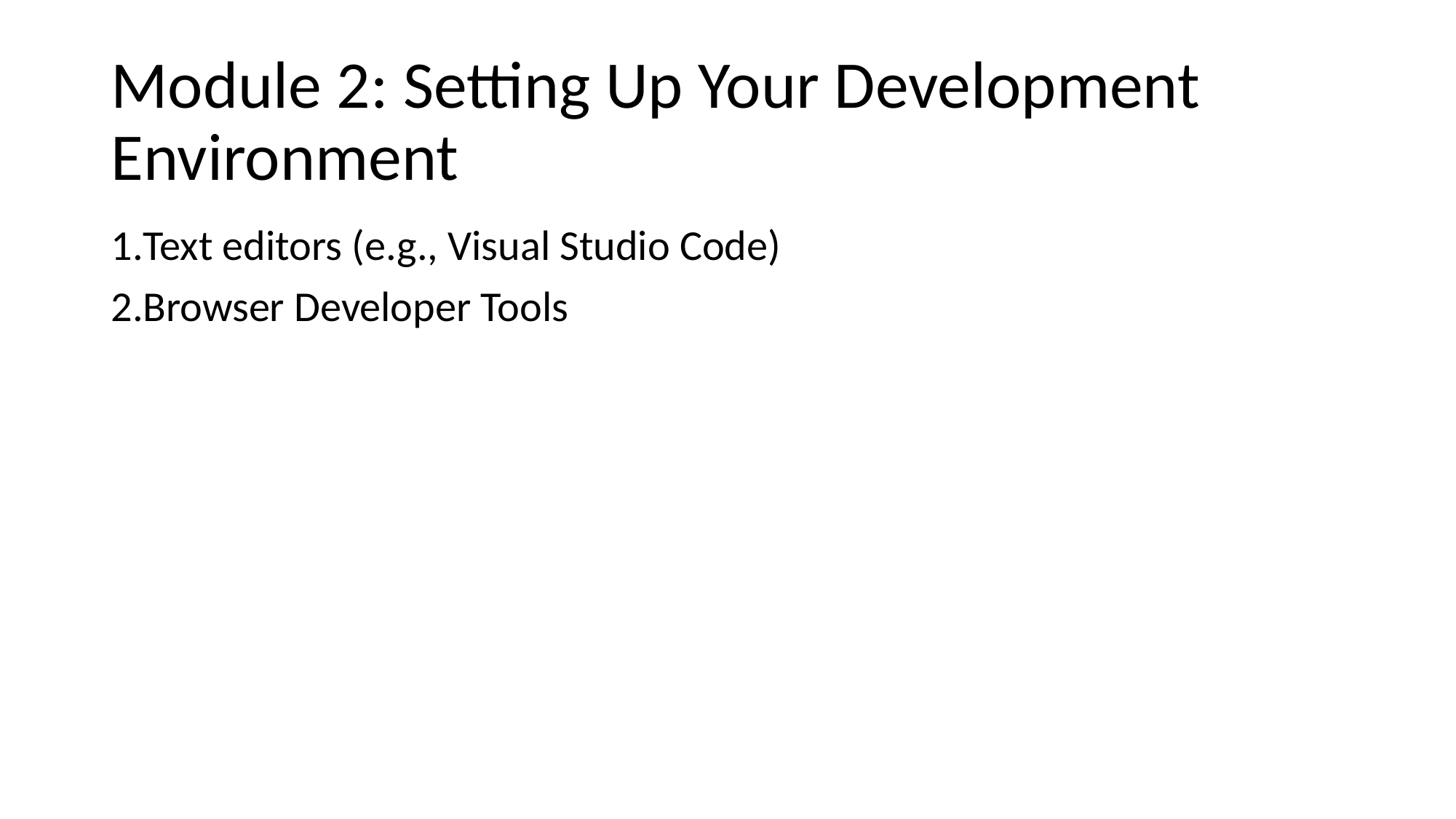

# Module 2: Setting Up Your Development Environment
Text editors (e.g., Visual Studio Code)
Browser Developer Tools